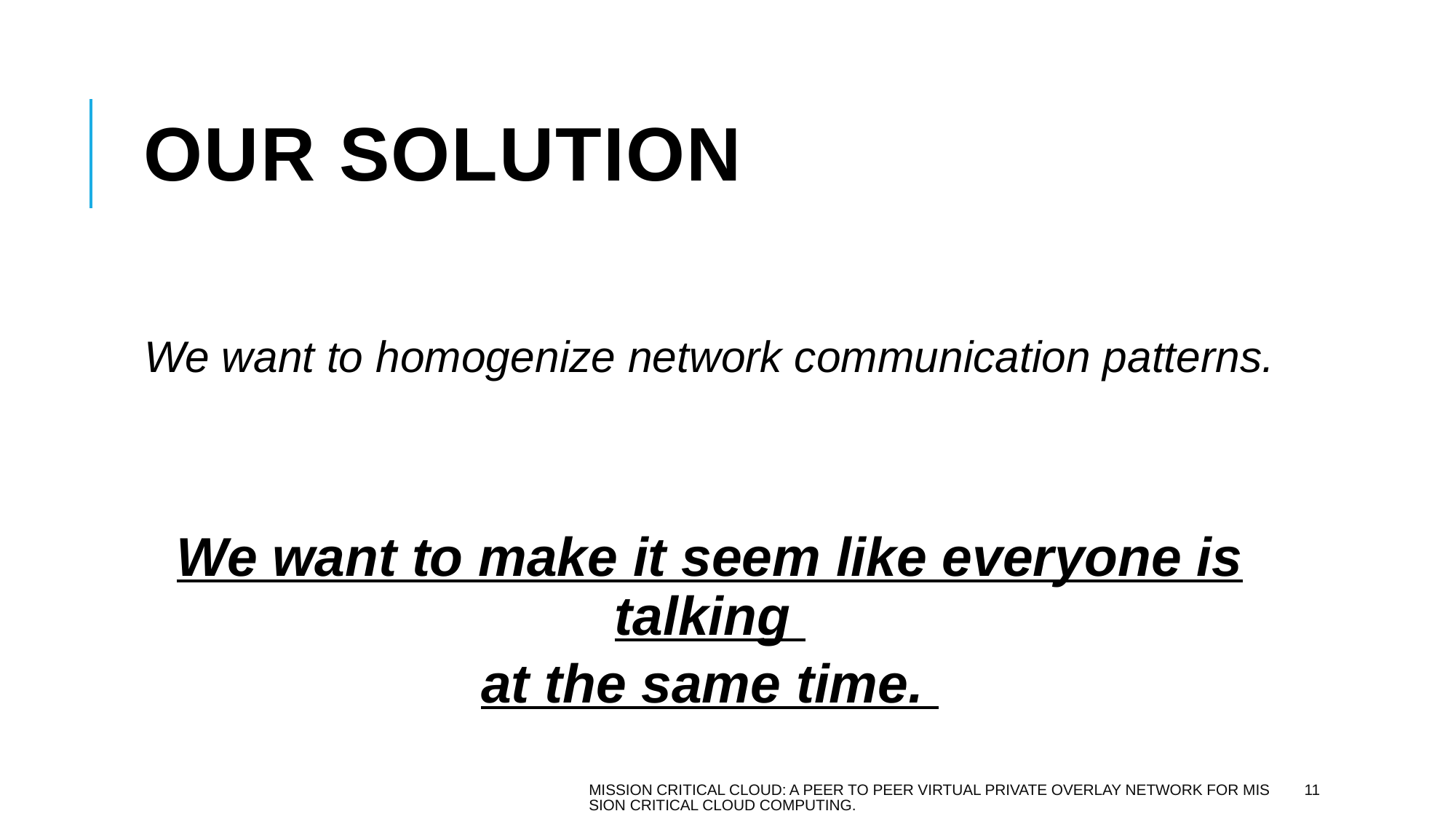

# OUR solution

We want to homogenize network communication patterns.

We want to make it seem like everyone is talking
at the same time.

Mission Critical Cloud: A peer to peer virtual private overlay network for mission critical cloud computing.
11